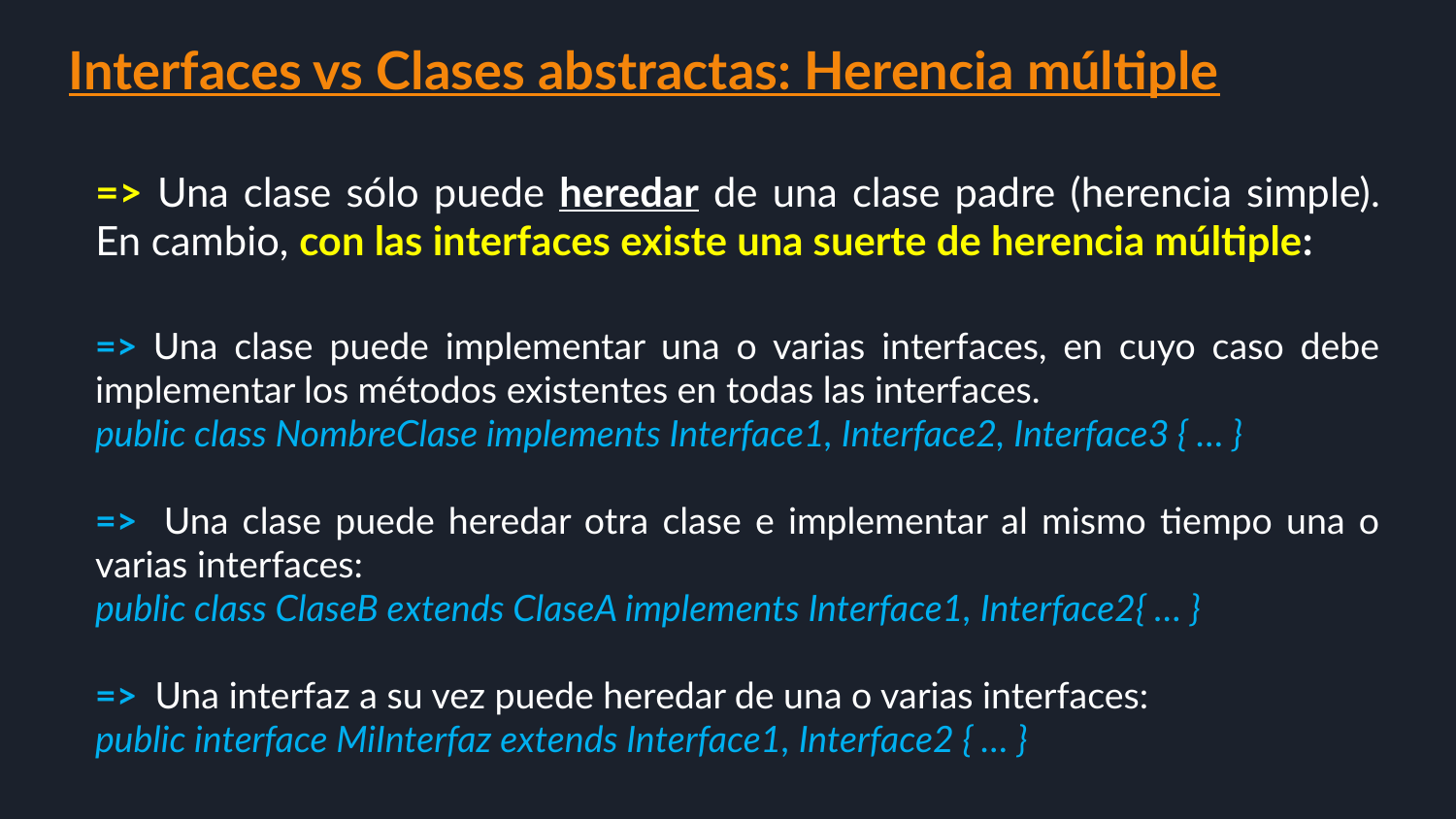

Interfaces vs Clases abstractas: Herencia múltiple
=> Una clase sólo puede heredar de una clase padre (herencia simple). En cambio, con las interfaces existe una suerte de herencia múltiple:
=> Una clase puede implementar una o varias interfaces, en cuyo caso debe implementar los métodos existentes en todas las interfaces.
public class NombreClase implements Interface1, Interface2, Interface3 { … }

=>  Una clase puede heredar otra clase e implementar al mismo tiempo una o varias interfaces:
public class ClaseB extends ClaseA implements Interface1, Interface2{ … }

=>  Una interfaz a su vez puede heredar de una o varias interfaces:
public interface MiInterfaz extends Interface1, Interface2 { … }